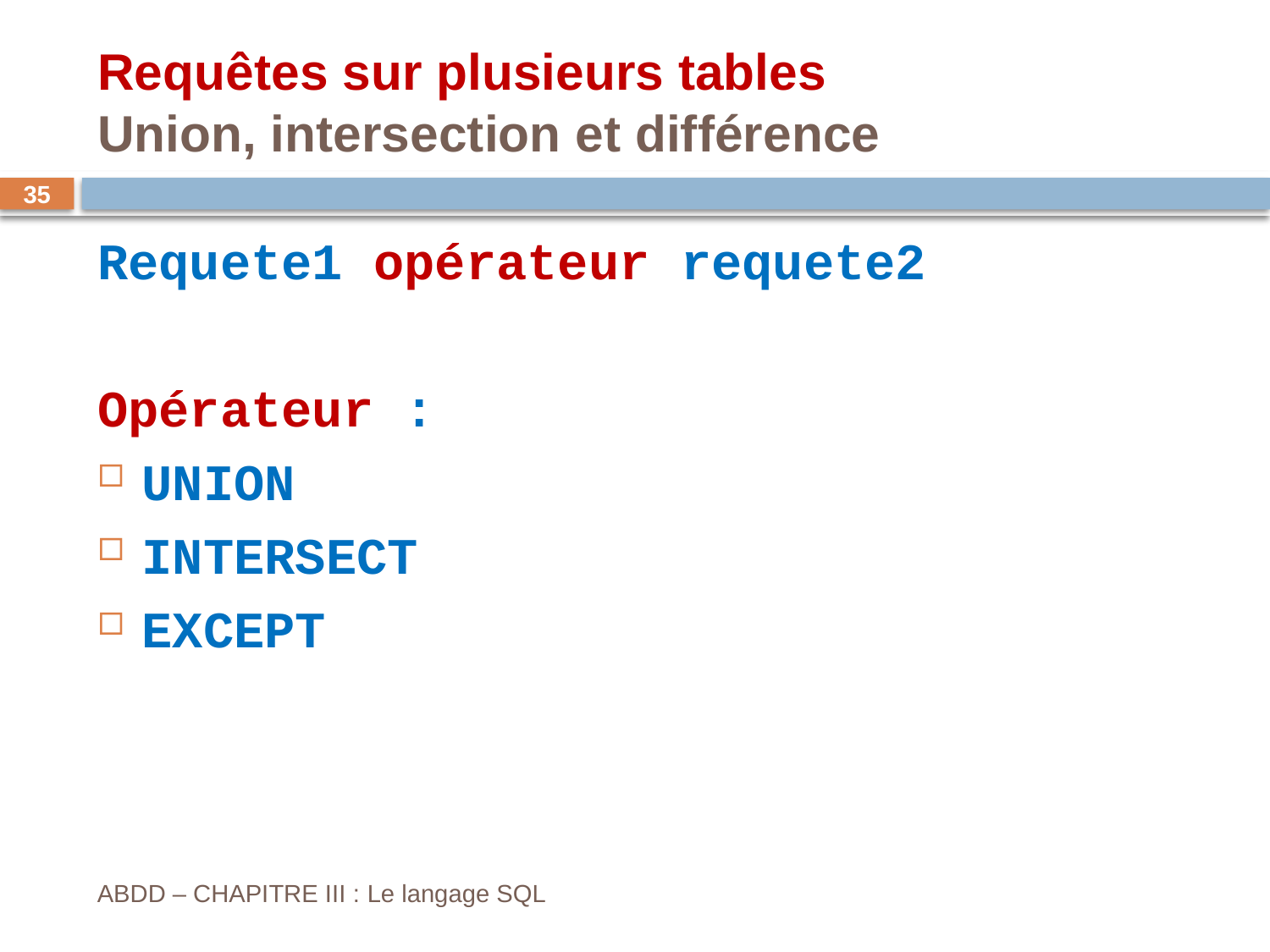

# Requêtes sur plusieurs tables Union, intersection et différence
35
Requete1 opérateur requete2

Opérateur :
UNION
INTERSECT
EXCEPT
ABDD – CHAPITRE III : Le langage SQL